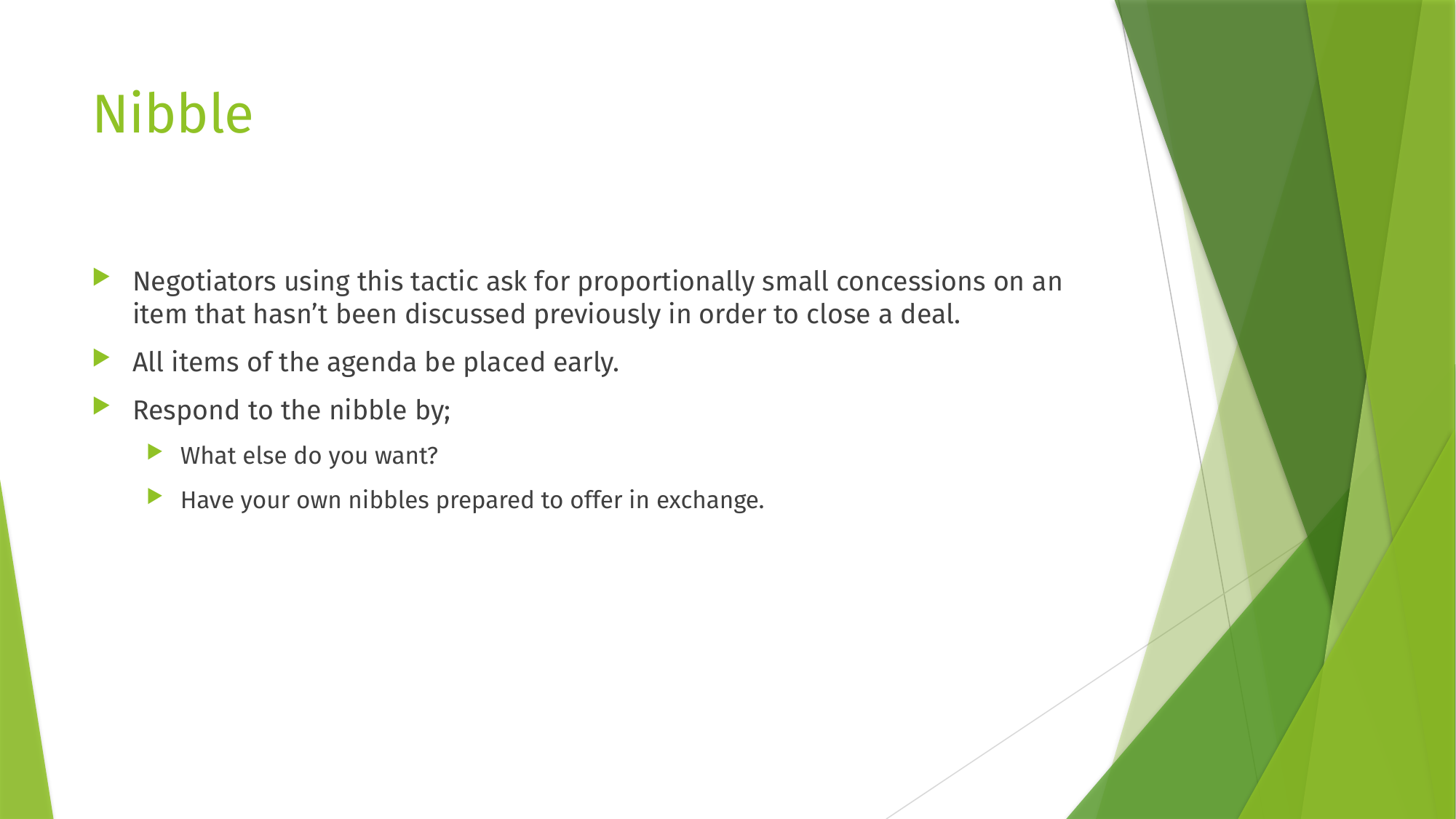

# Nibble
Negotiators using this tactic ask for proportionally small concessions on an item that hasn’t been discussed previously in order to close a deal.
All items of the agenda be placed early.
Respond to the nibble by;
What else do you want?
Have your own nibbles prepared to offer in exchange.